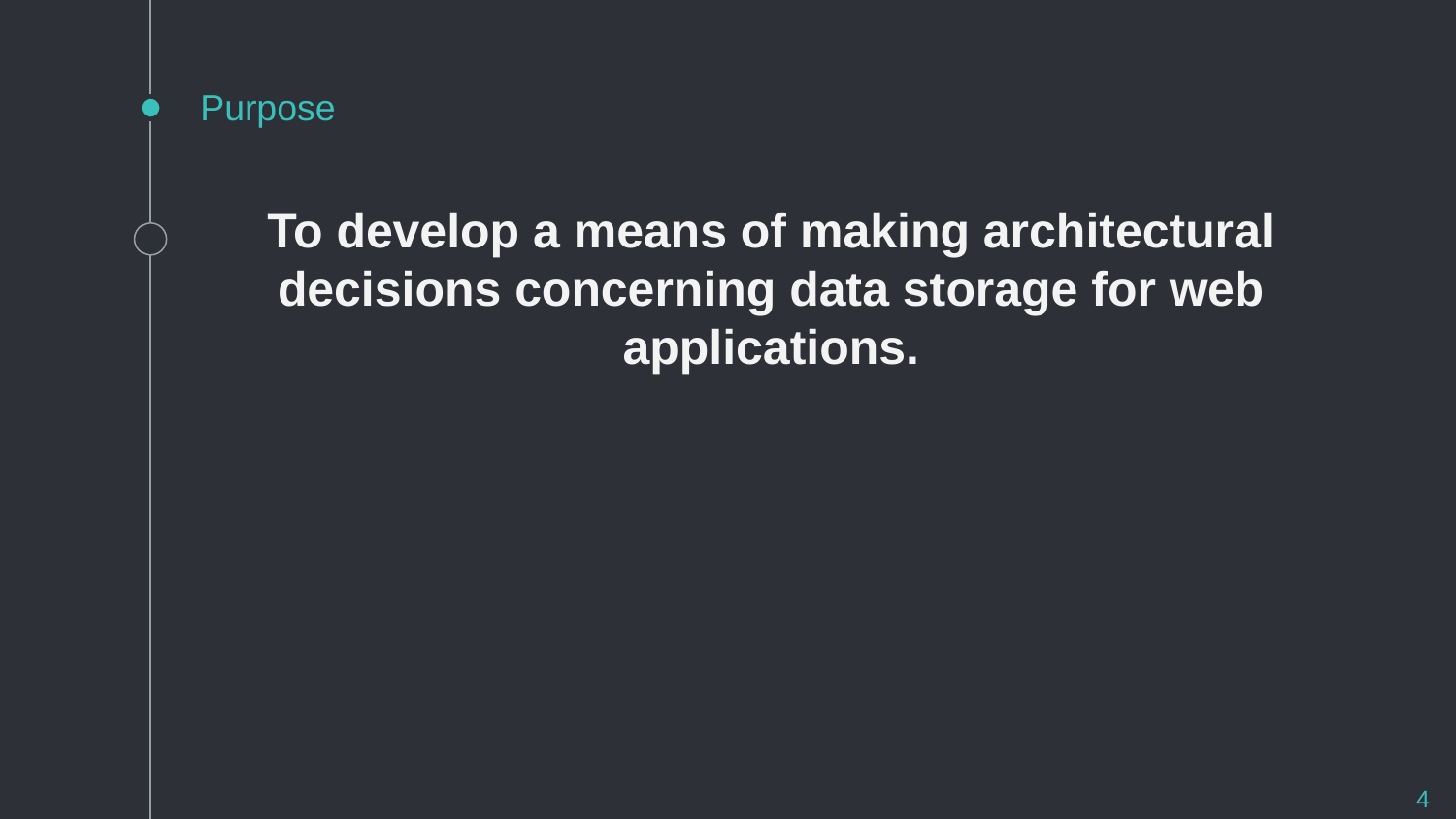

# Purpose
To develop a means of making architectural decisions concerning data storage for web applications.
4